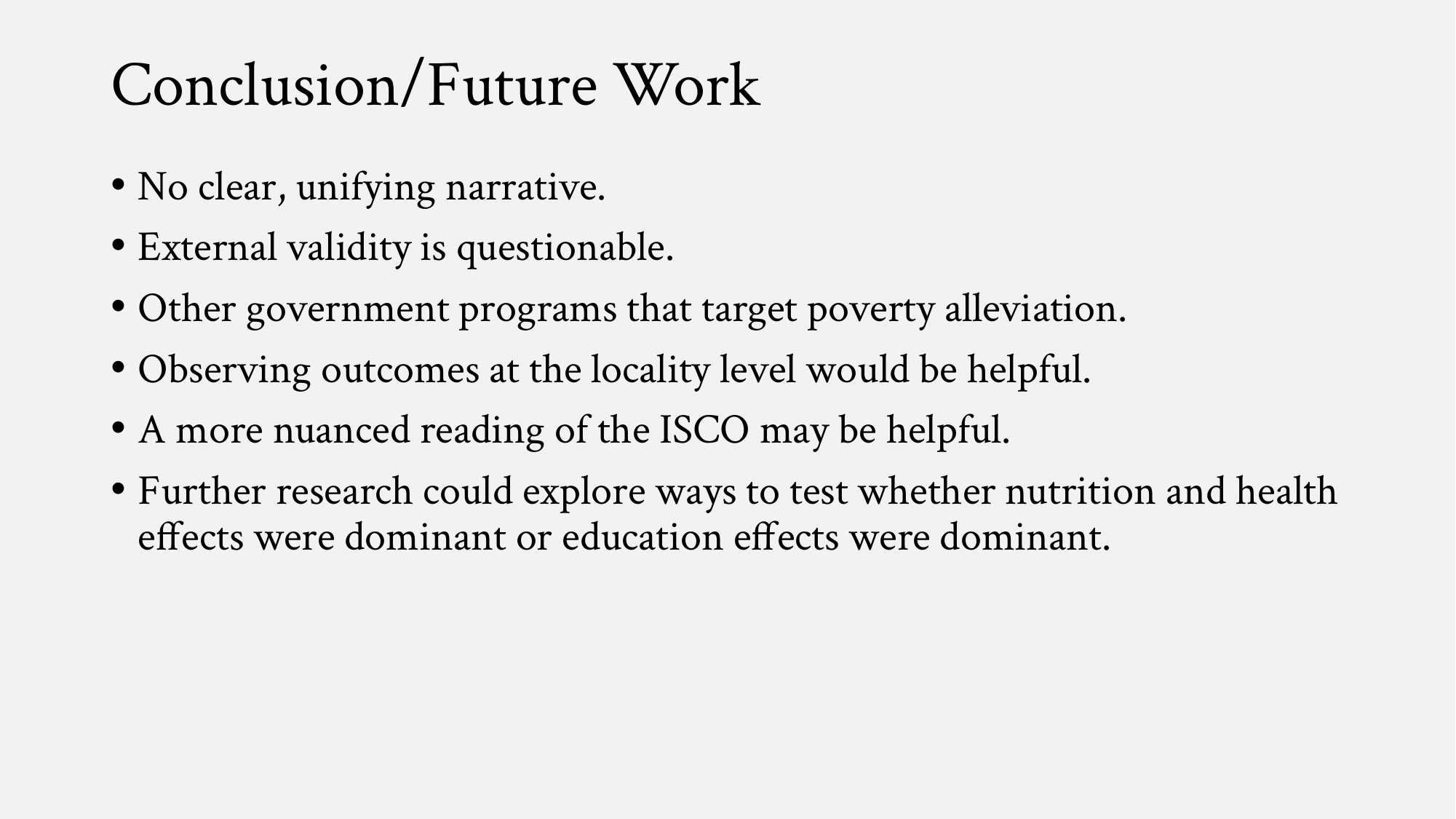

# Conclusion/Future Work
No clear, unifying narrative.
External validity is questionable.
Other government programs that target poverty alleviation.
Observing outcomes at the locality level would be helpful.
A more nuanced reading of the ISCO may be helpful.
Further research could explore ways to test whether nutrition and health effects were dominant or education effects were dominant.